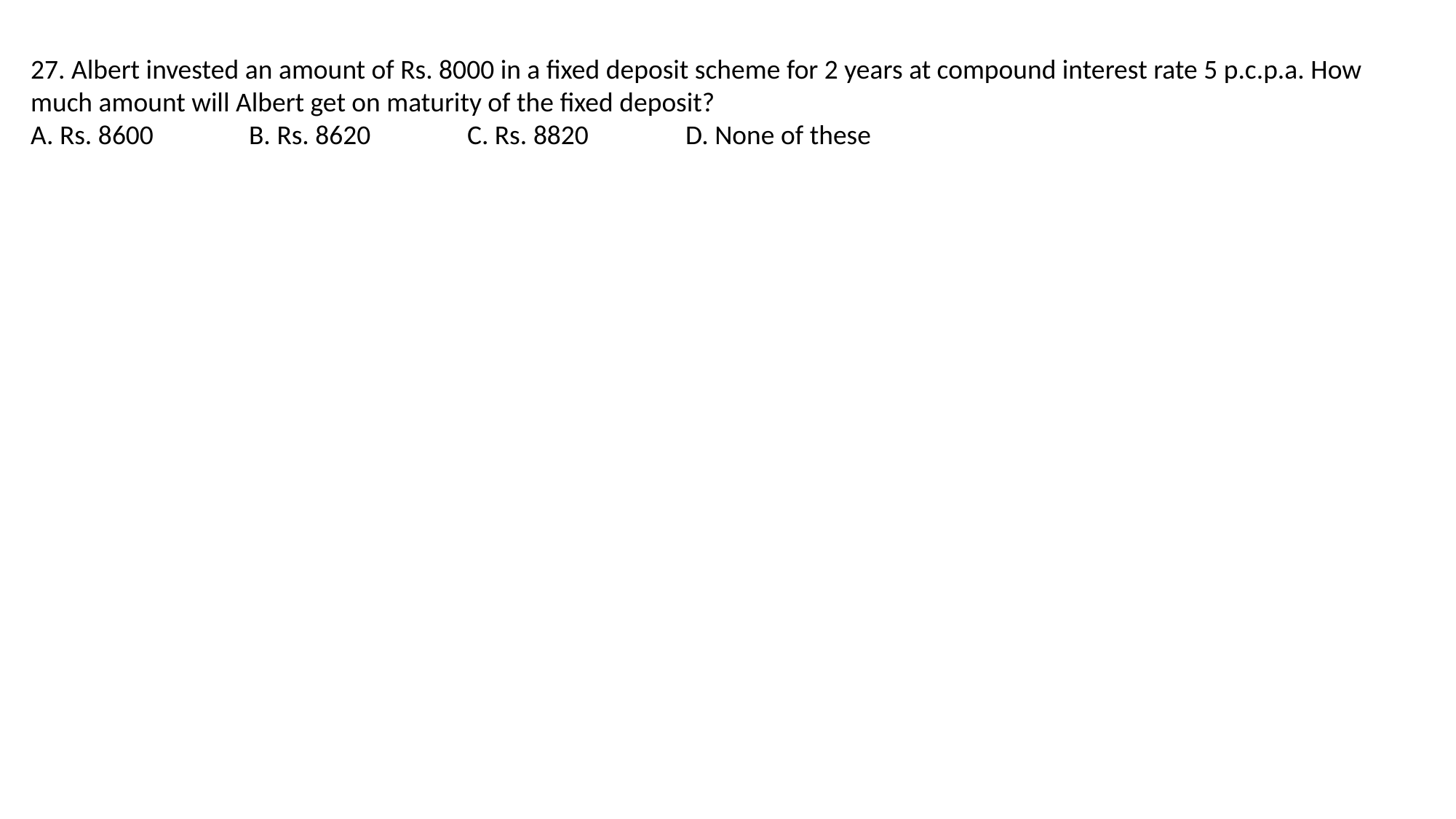

27. Albert invested an amount of Rs. 8000 in a fixed deposit scheme for 2 years at compound interest rate 5 p.c.p.a. How much amount will Albert get on maturity of the fixed deposit?
A. Rs. 8600  	B. Rs. 8620  	C. Rs. 8820  	D. None of these